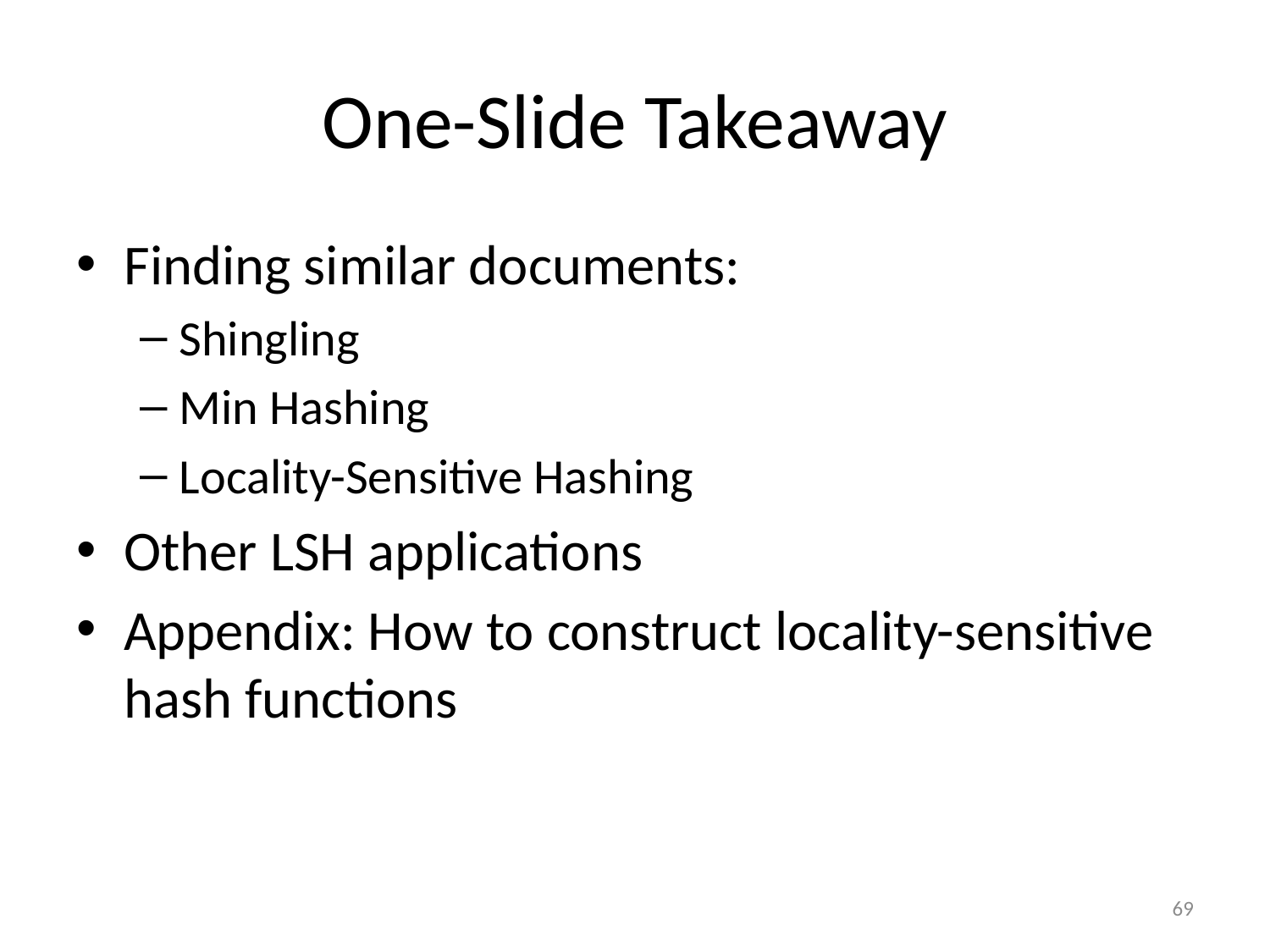

# One-Slide Takeaway
Finding similar documents:
Shingling
Min Hashing
Locality-Sensitive Hashing
Other LSH applications
Appendix: How to construct locality-sensitive hash functions
69